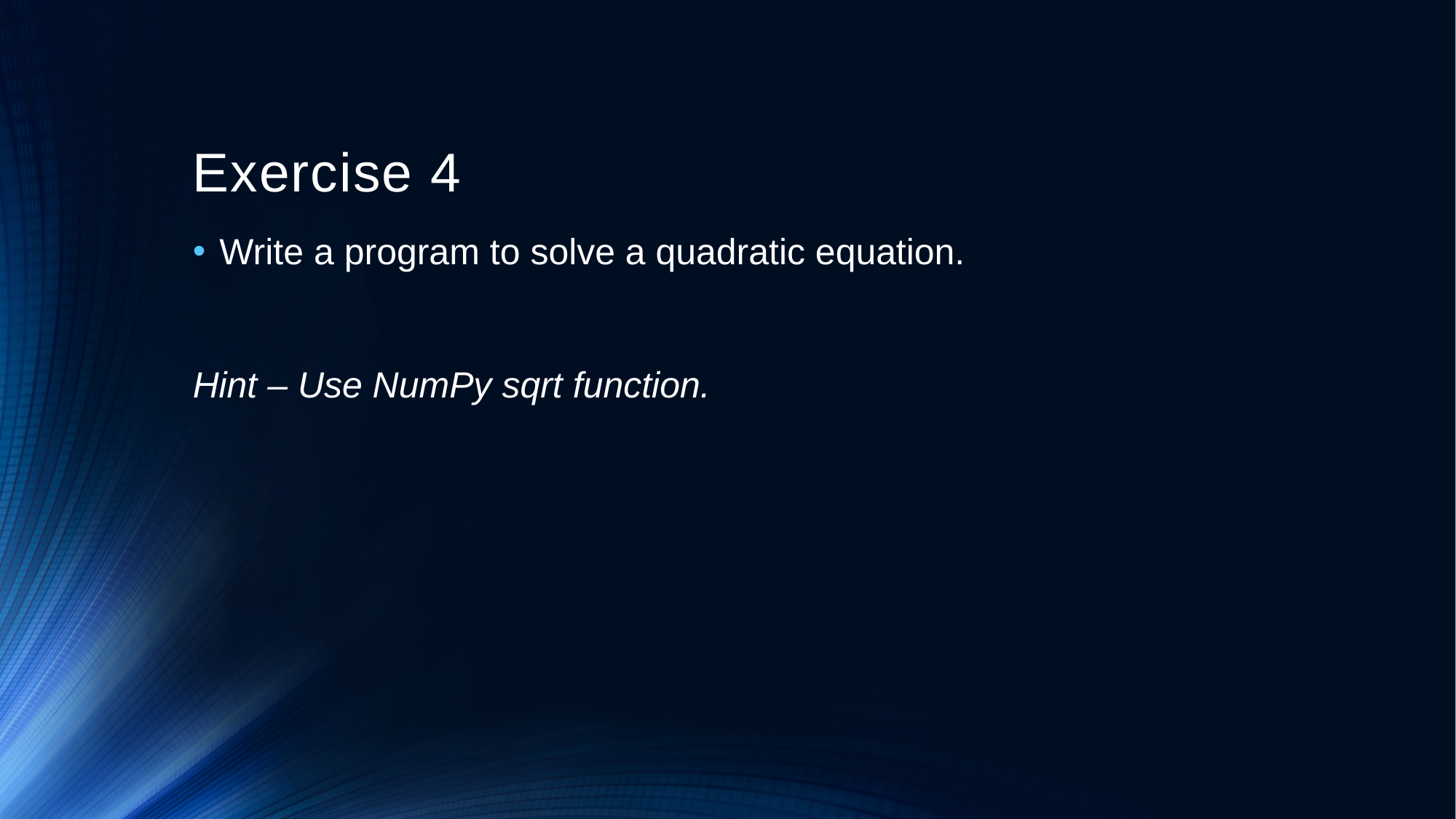

# Exercise 4
Write a program to solve a quadratic equation.

Hint – Use NumPy sqrt function.